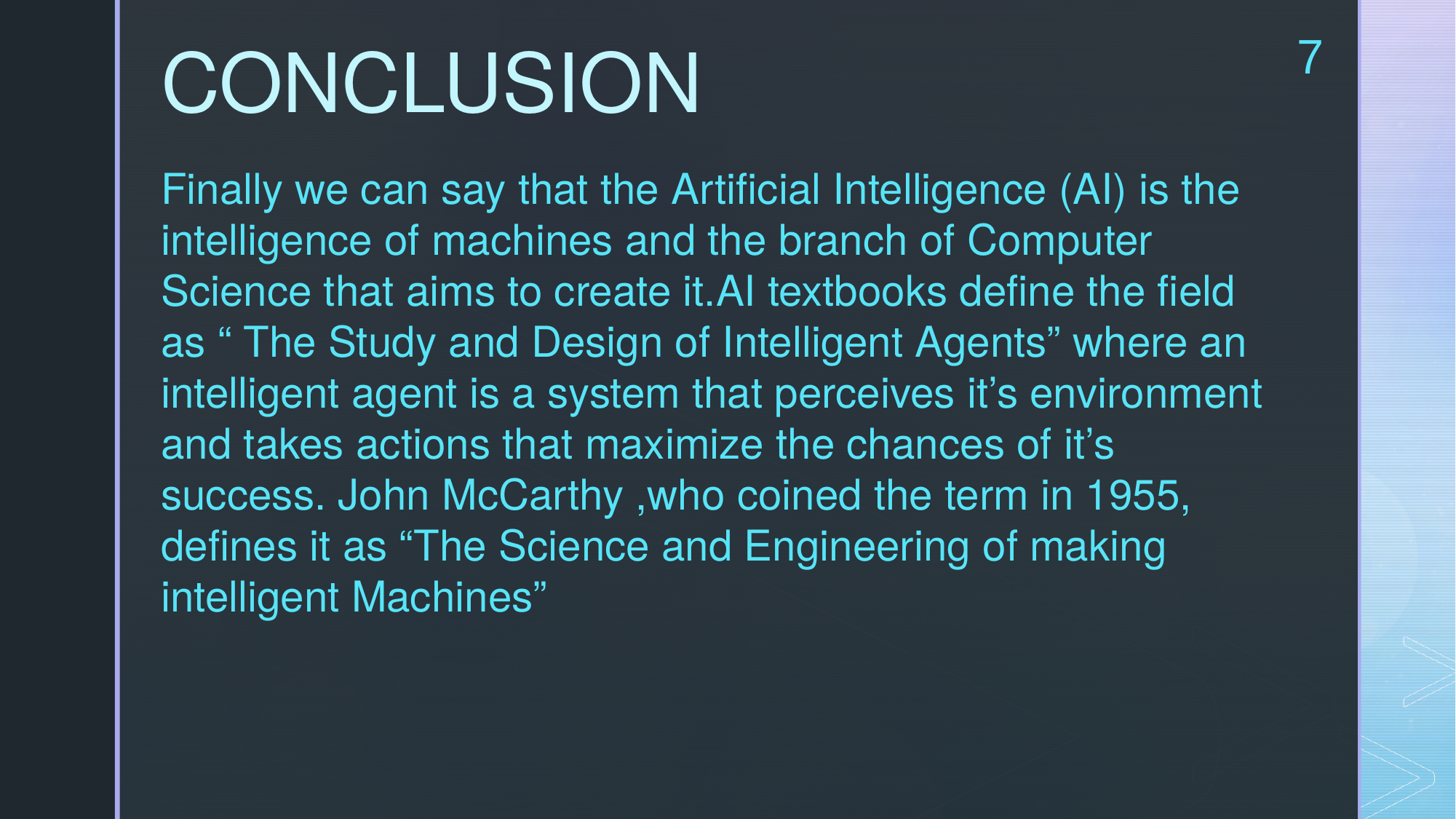

7
CONCLUSION

Finally we can say that the Artificial Intelligence (AI) is the intelligence of machines and the branch of Computer Science that aims to create it.AI textbooks define the field as “ The Study and Design of Intelligent Agents” where an intelligent agent is a system that perceives it’s environment and takes actions that maximize the chances of it’s success. John McCarthy ,who coined the term in 1955, defines it as “The Science and Engineering of making intelligent Machines”